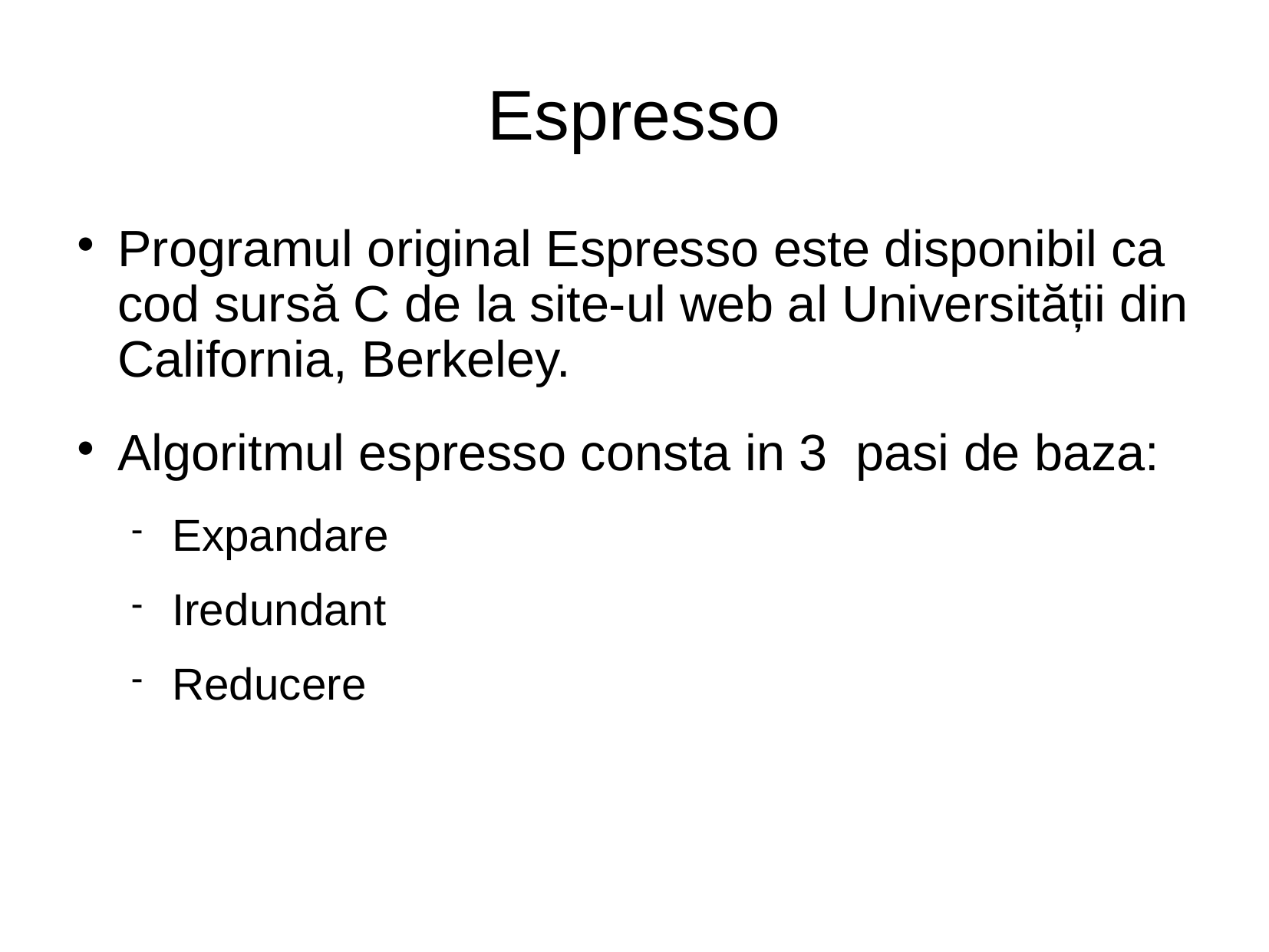

# Espresso
Programul original Espresso este disponibil ca cod sursă C de la site-ul web al Universității din California, Berkeley.
Algoritmul espresso consta in 3  pasi de baza:
Expandare
Iredundant
Reducere